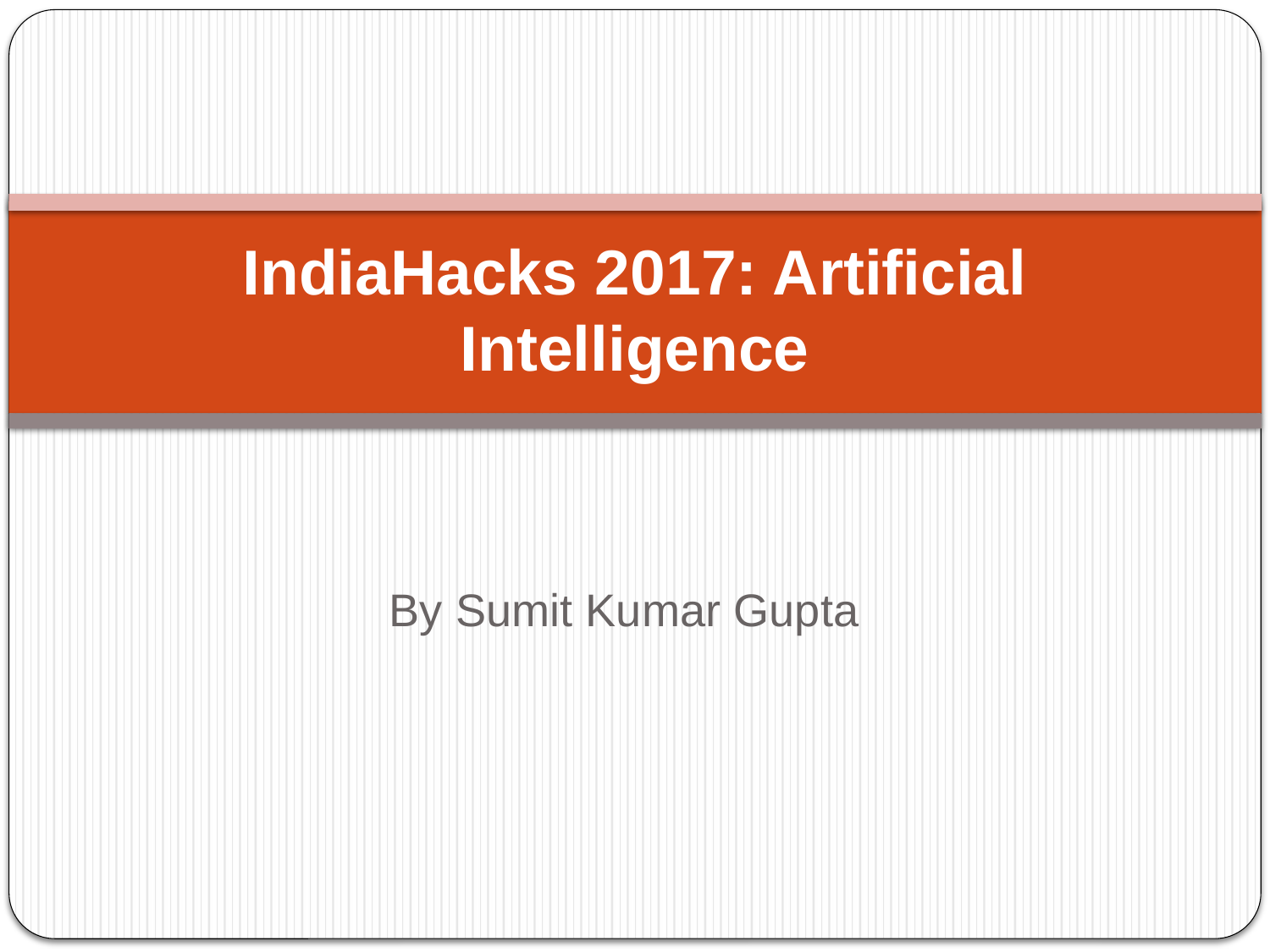

# IndiaHacks 2017: Artificial Intelligence

By Sumit Kumar Gupta